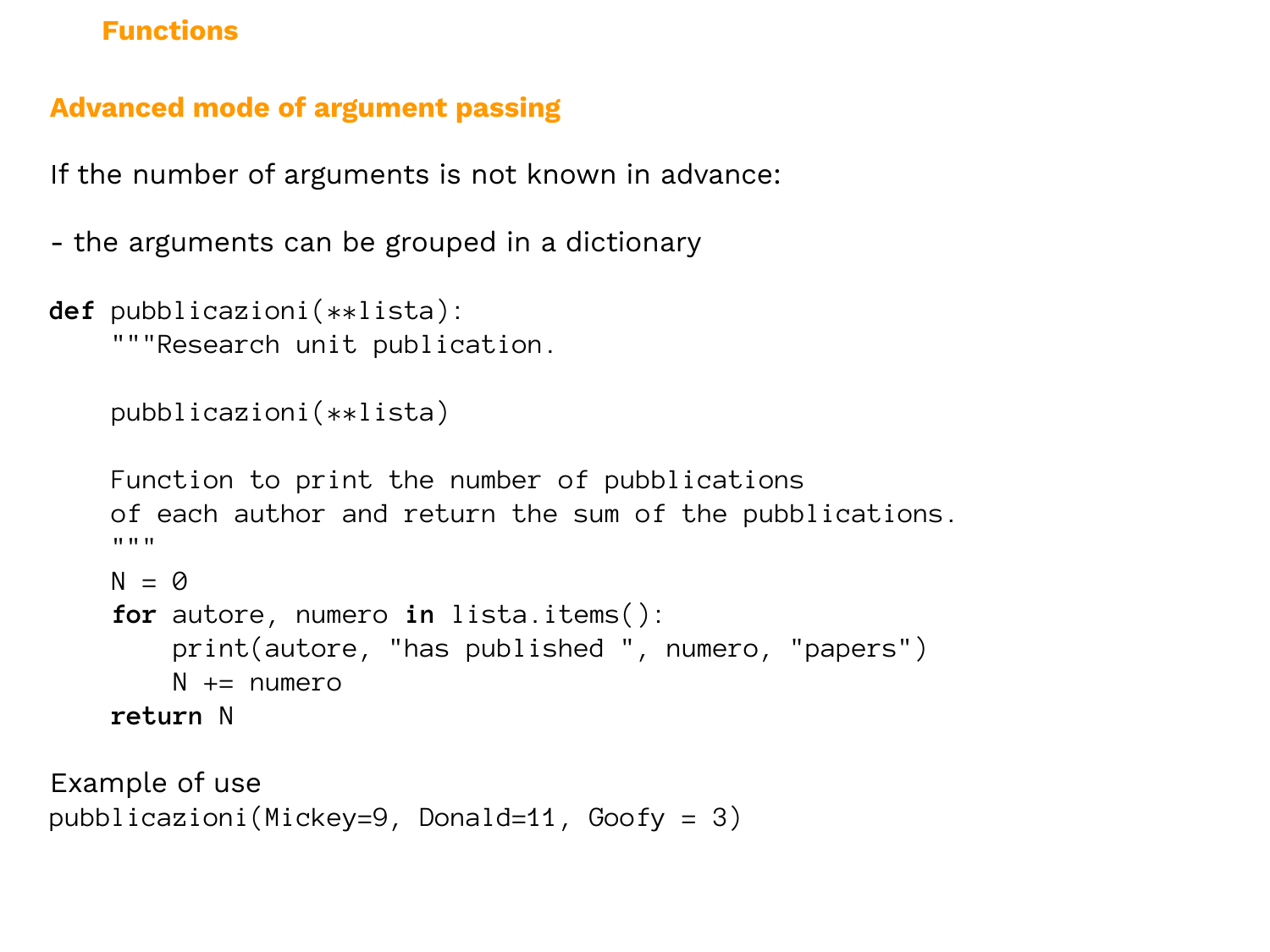

Functions
Advanced mode of argument passing

If the number of arguments is not known in advance:

- the arguments can be grouped in a dictionary

def pubblicazioni(**lista):
    """Research unit publication.

    pubblicazioni(**lista)

    Function to print the number of pubblications
    of each author and return the sum of the pubblications.
    """
    N = 0
    for autore, numero in lista.items():
        print(autore, "has published ", numero, "papers")
        N += numero
    return N

Example of use
pubblicazioni(Mickey=9, Donald=11, Goofy = 3)